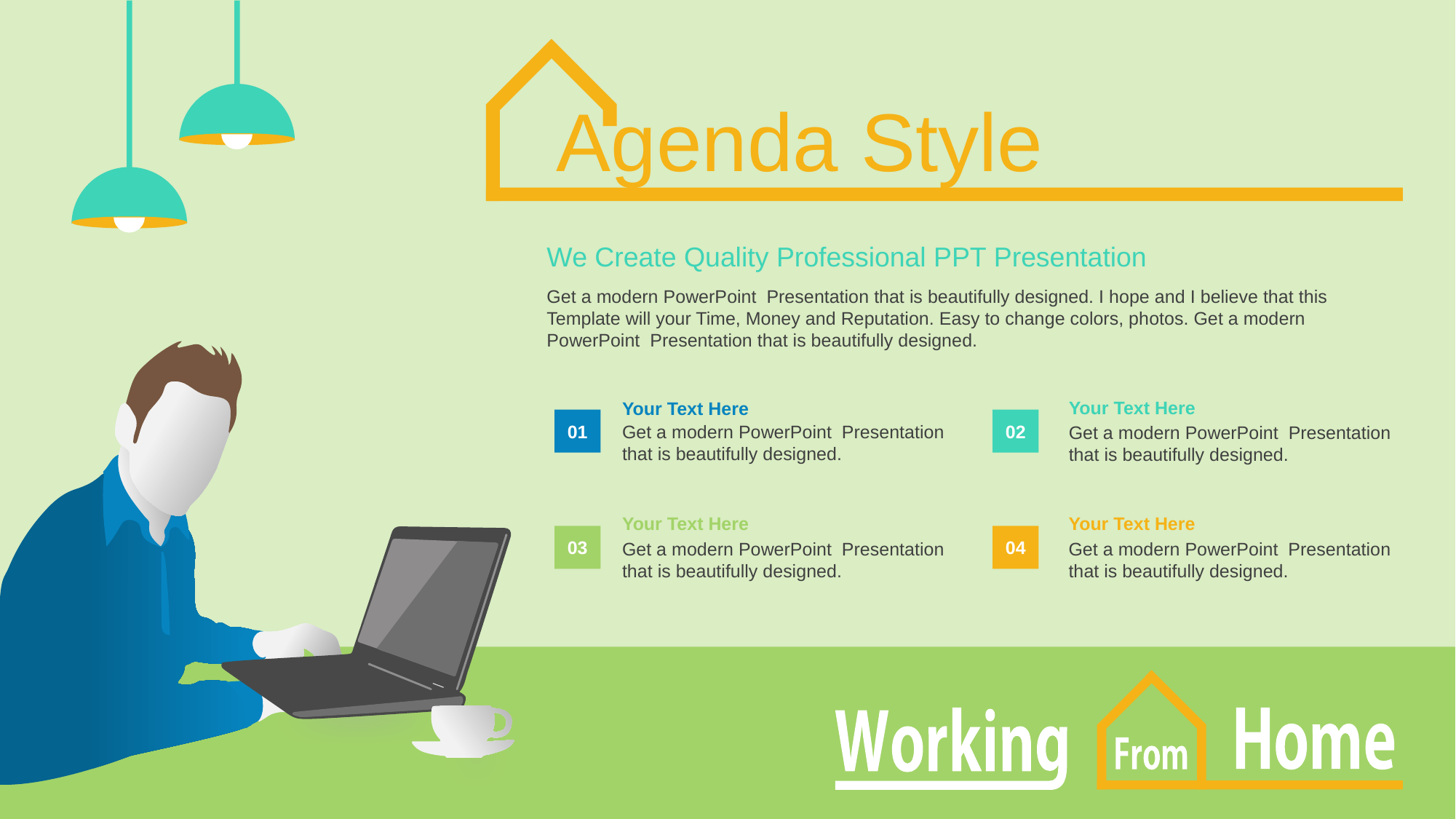

Agenda Style

We Create Quality Professional PPT Presentation
Get a modern PowerPoint  Presentation that is beautifully designed. I hope and I believe that this Template will your Time, Money and Reputation. Easy to change colors, photos. Get a modern PowerPoint  Presentation that is beautifully designed.

Your Text Here
Get a modern PowerPoint  Presentation that is beautifully designed.
Your Text Here
Get a modern PowerPoint  Presentation that is beautifully designed.
01
02
Your Text Here
Get a modern PowerPoint  Presentation that is beautifully designed.
Your Text Here
Get a modern PowerPoint  Presentation that is beautifully designed.
03
04